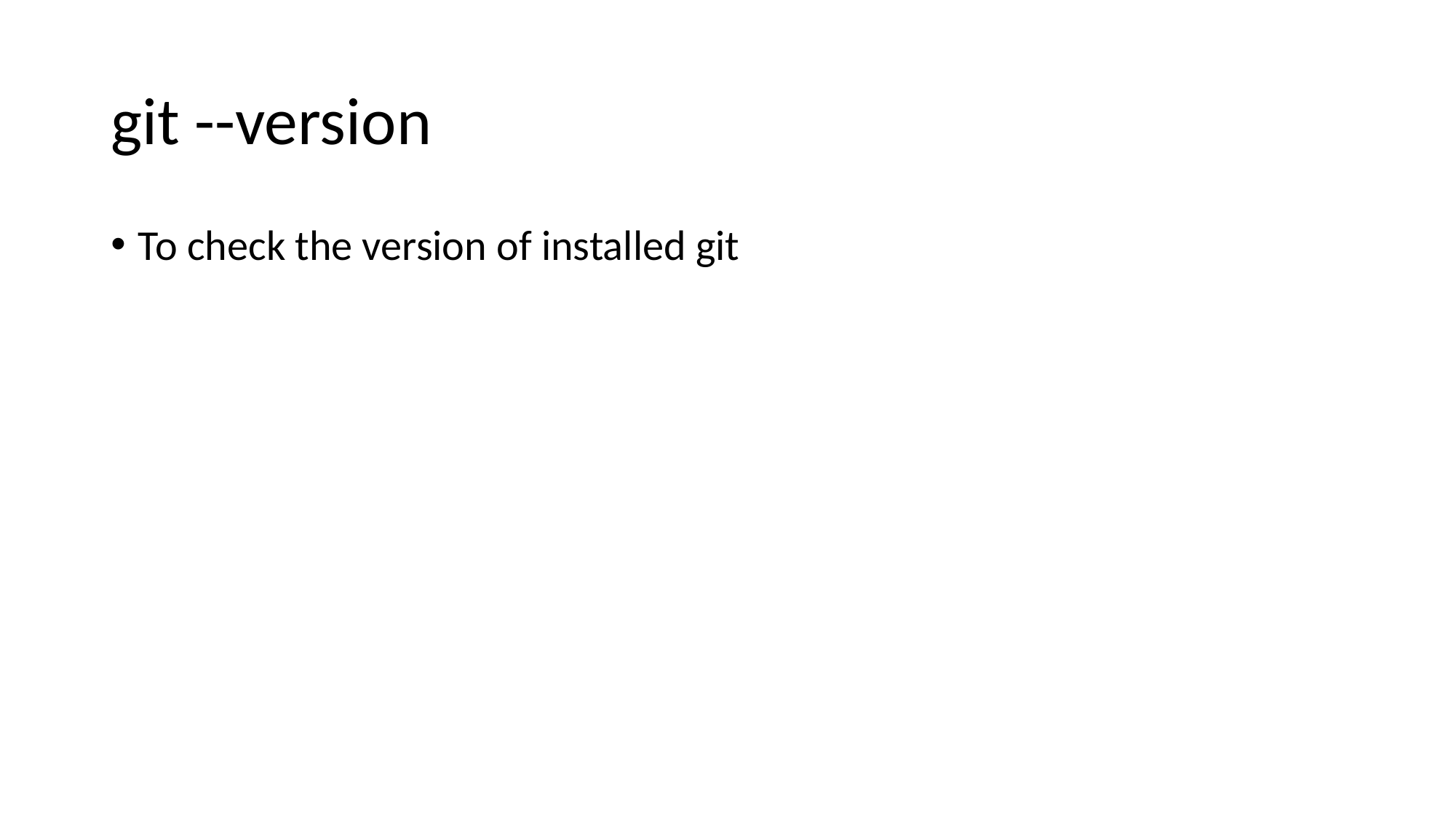

# git --version
To check the version of installed git